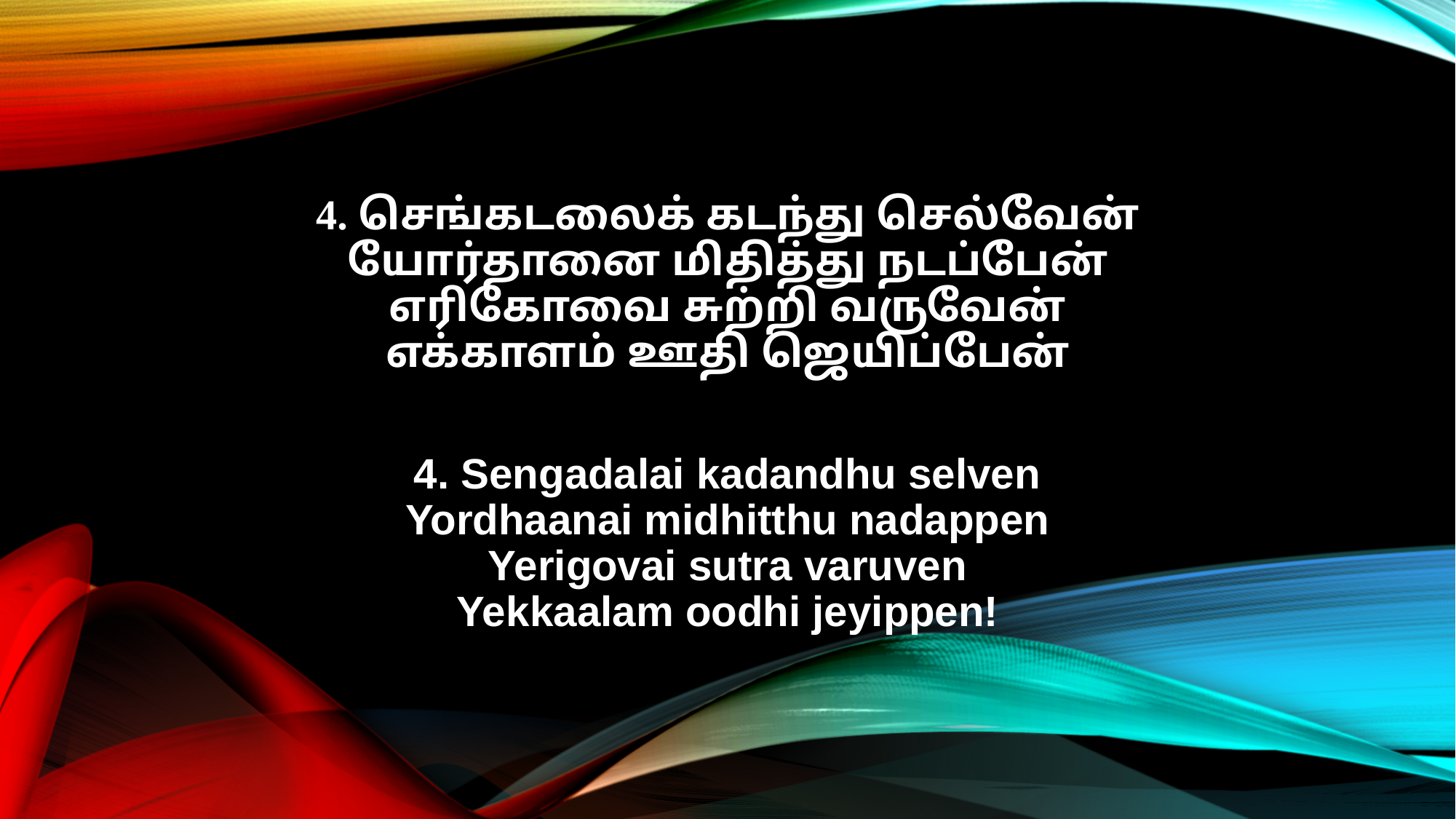

4. செங்கடலைக் கடந்து செல்வேன்
யோர்தானை மிதித்து நடப்பேன்
எரிகோவை சுற்றி வருவேன்
எக்காளம் ஊதி ஜெயிப்பேன்

4. Sengadalai kadandhu selven
Yordhaanai midhitthu nadappen
Yerigovai sutra varuven
Yekkaalam oodhi jeyippen!